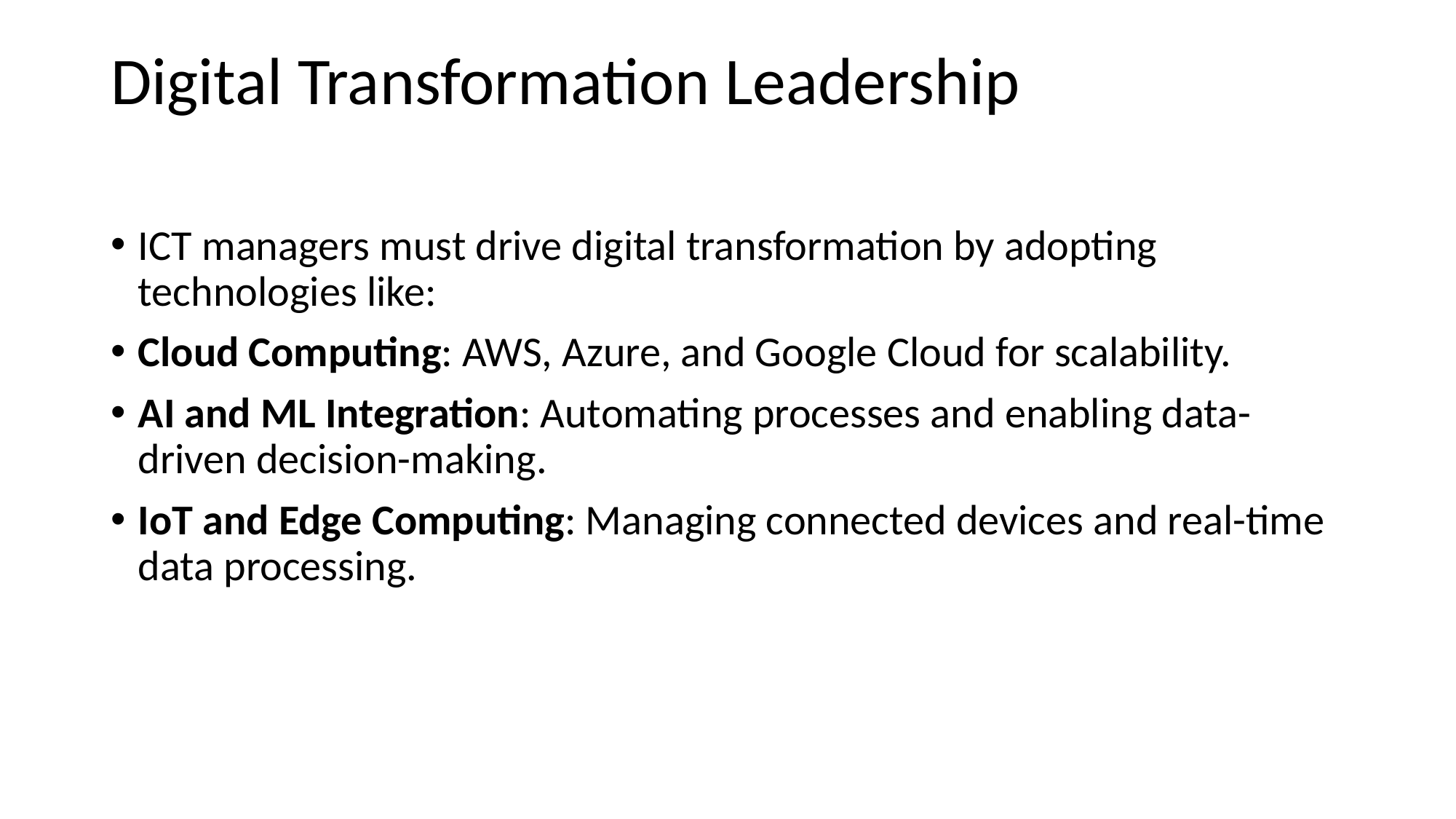

# Digital Transformation Leadership
ICT managers must drive digital transformation by adopting technologies like:
Cloud Computing: AWS, Azure, and Google Cloud for scalability.
AI and ML Integration: Automating processes and enabling data-driven decision-making.
IoT and Edge Computing: Managing connected devices and real-time data processing.